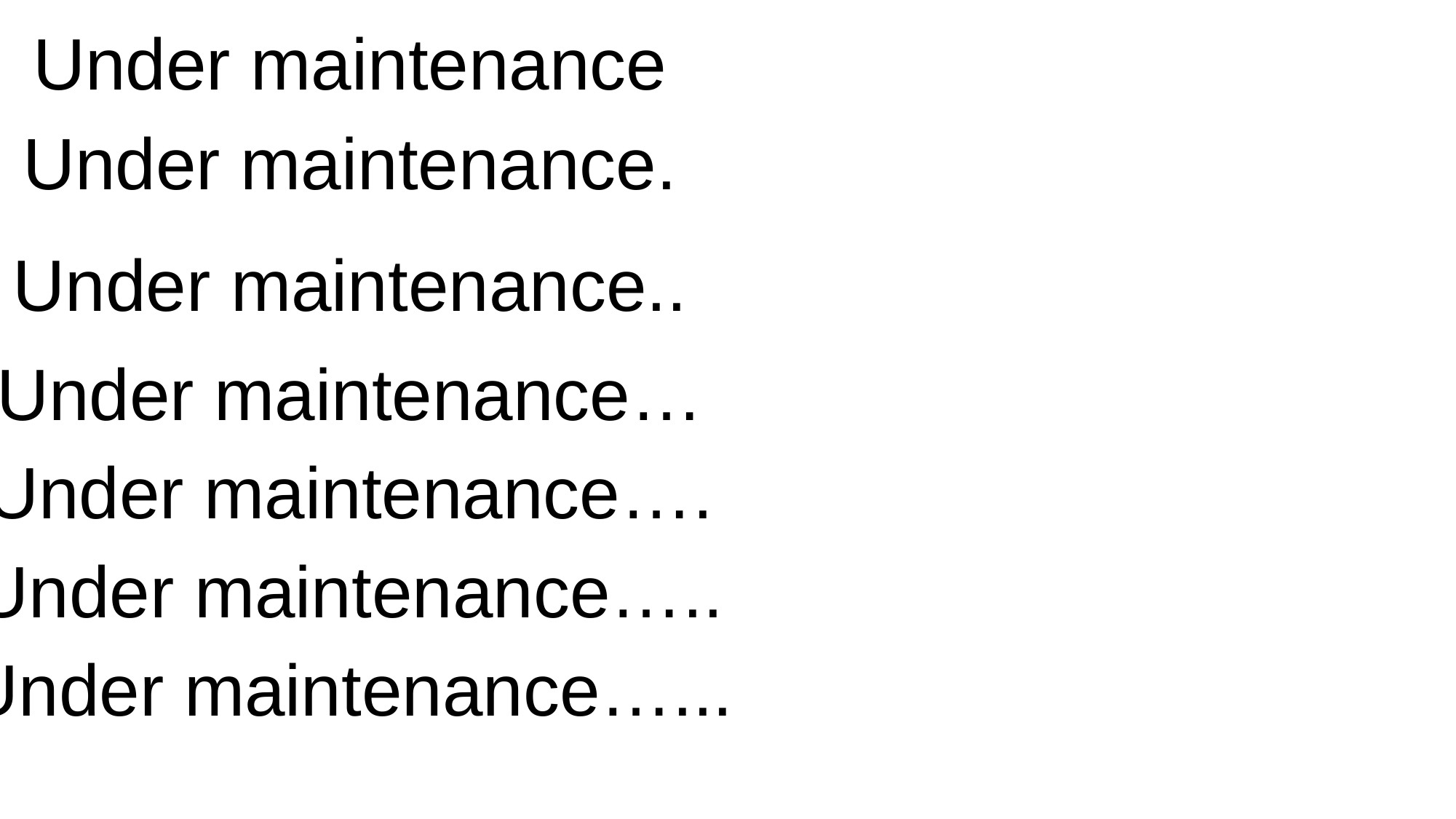

Under maintenance
Under maintenance.
Under maintenance..
Under maintenance…
Under maintenance….
Under maintenance…..
Under maintenance…...